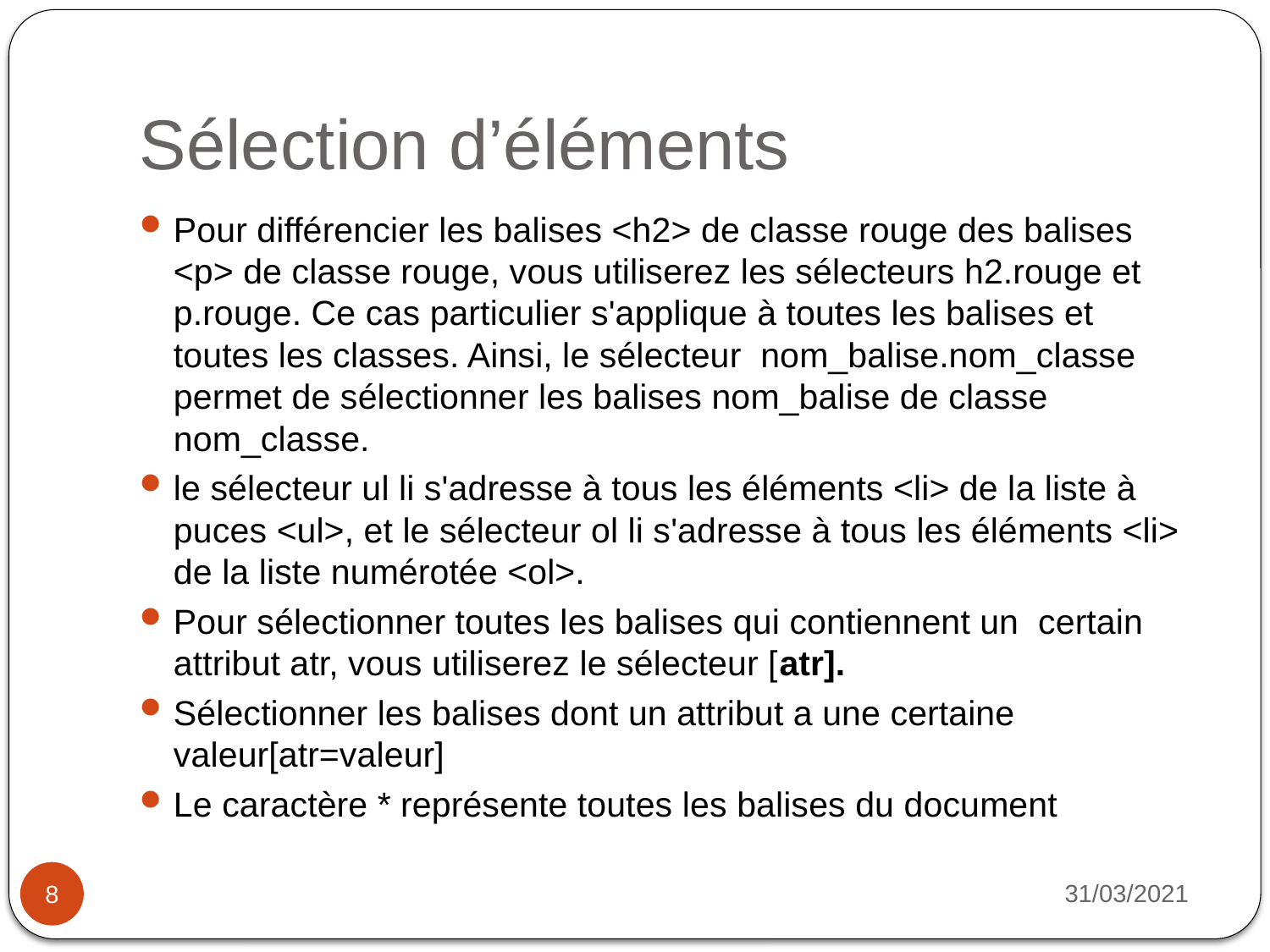

# Sélection d’éléments
Pour différencier les balises <h2> de classe rouge des balises <p> de classe rouge, vous utiliserez les sélecteurs h2.rouge et p.rouge. Ce cas particulier s'applique à toutes les balises et toutes les classes. Ainsi, le sélecteur  nom_balise.nom_classe permet de sélectionner les balises nom_balise de classe nom_classe.
le sélecteur ul li s'adresse à tous les éléments <li> de la liste à puces <ul>, et le sélecteur ol li s'adresse à tous les éléments <li> de la liste numérotée <ol>.
Pour sélectionner toutes les balises qui contiennent un  certain attribut atr, vous utiliserez le sélecteur [atr].
Sélectionner les balises dont un attribut a une certaine valeur[atr=valeur]
Le caractère * représente toutes les balises du document
31/03/2021
8